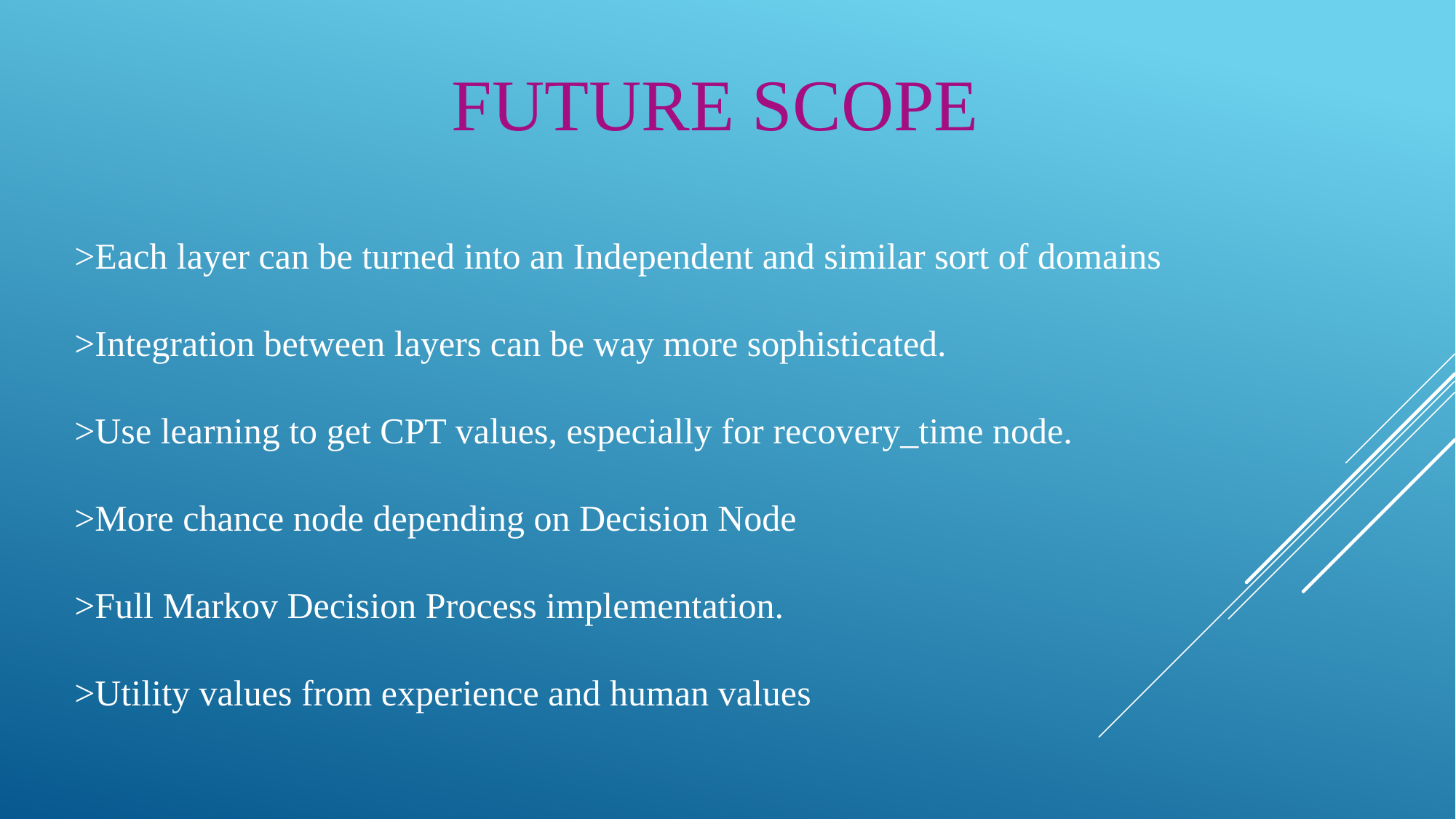

FUTURE SCOPE

>Each layer can be turned into an Independent and similar sort of domains

>Integration between layers can be way more sophisticated.

>Use learning to get CPT values, especially for recovery_time node.

>More chance node depending on Decision Node

>Full Markov Decision Process implementation.

>Utility values from experience and human values